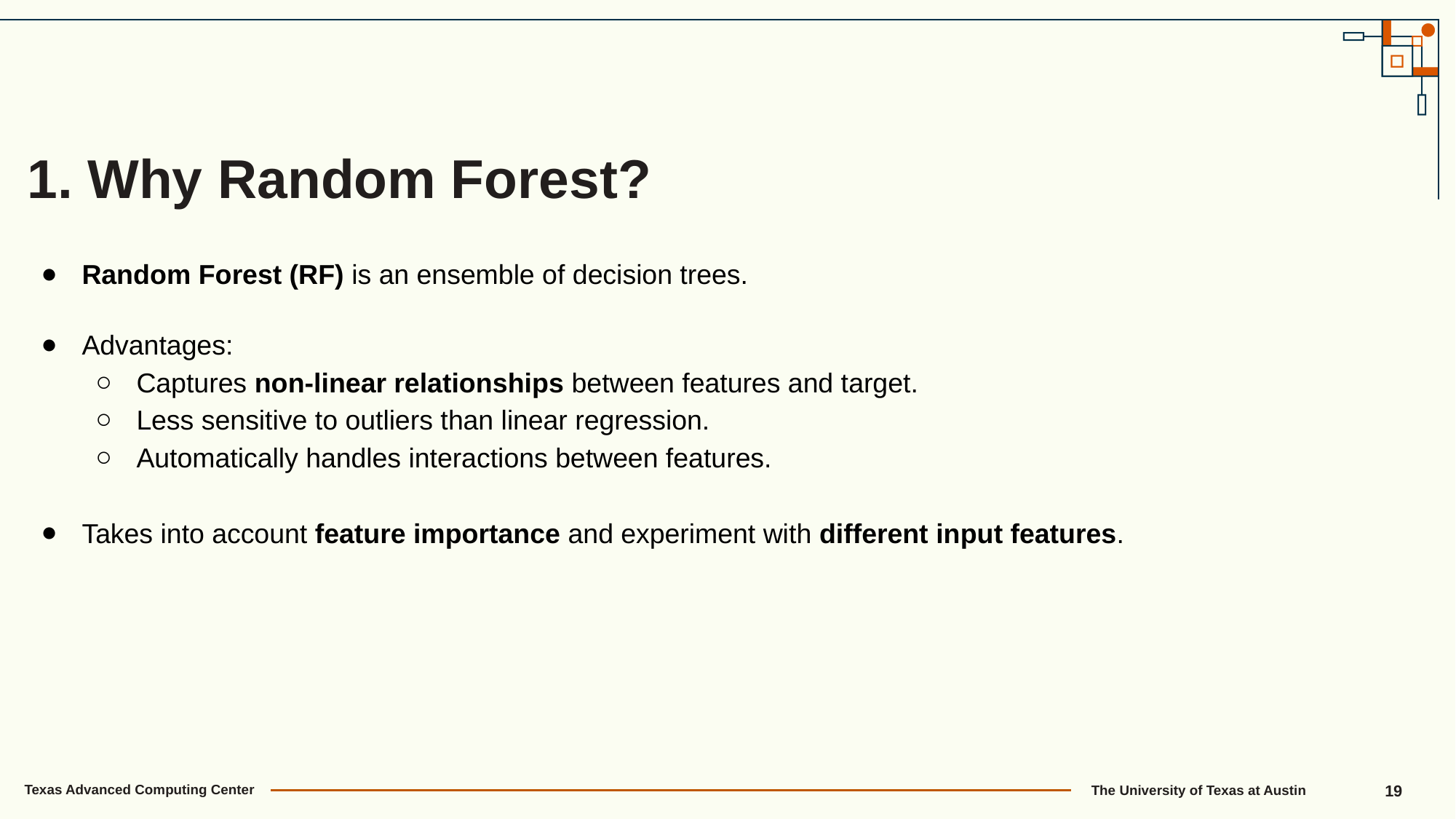

1. Why Random Forest?
Random Forest (RF) is an ensemble of decision trees.
Advantages:
Captures non-linear relationships between features and target.
Less sensitive to outliers than linear regression.
Automatically handles interactions between features.
Takes into account feature importance and experiment with different input features.